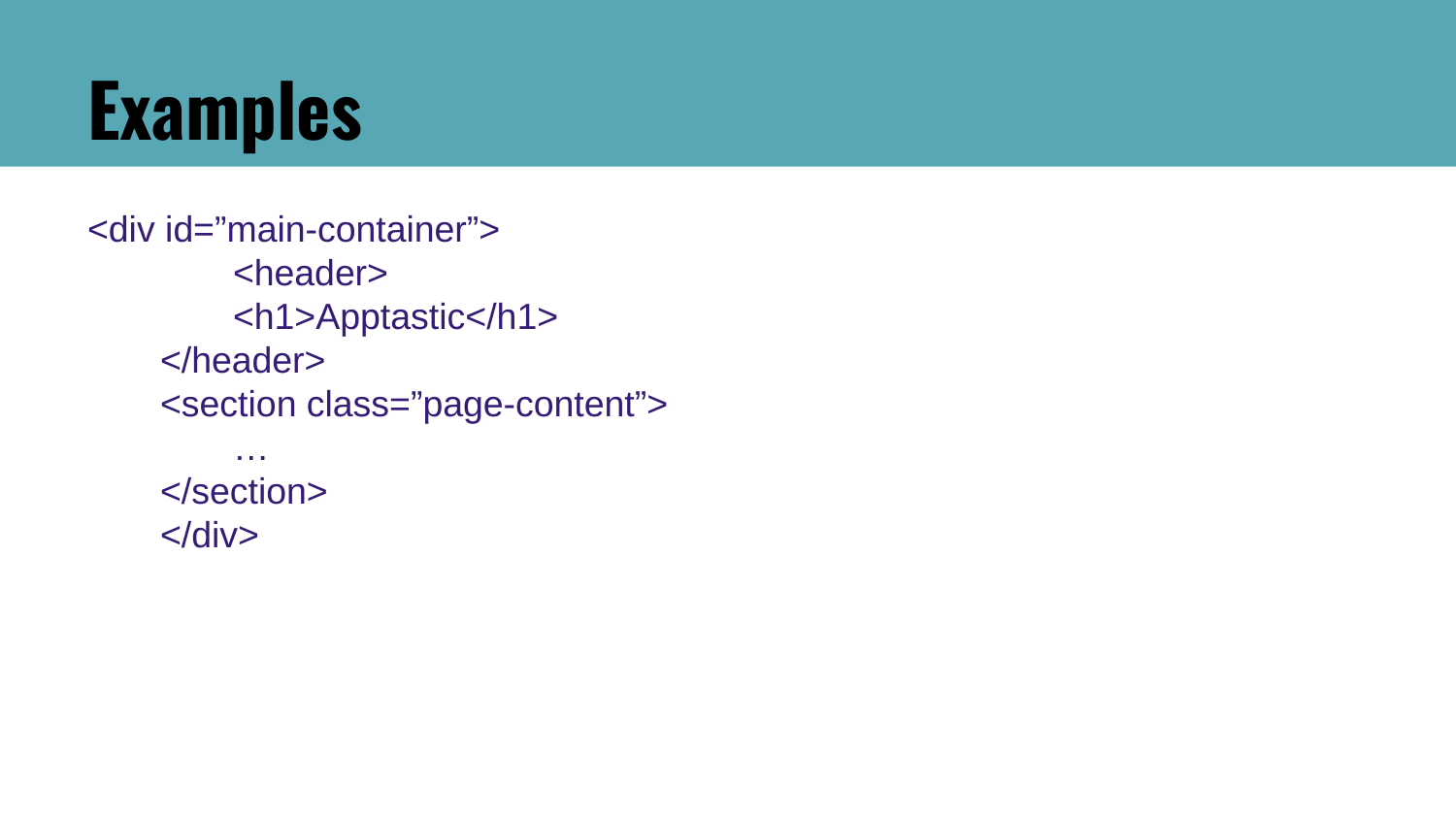

# Examples

<div id=”main-container”>
	<header>
	<h1>Apptastic</h1>
</header>
<section class=”page-content”>
	…
</section>
</div>